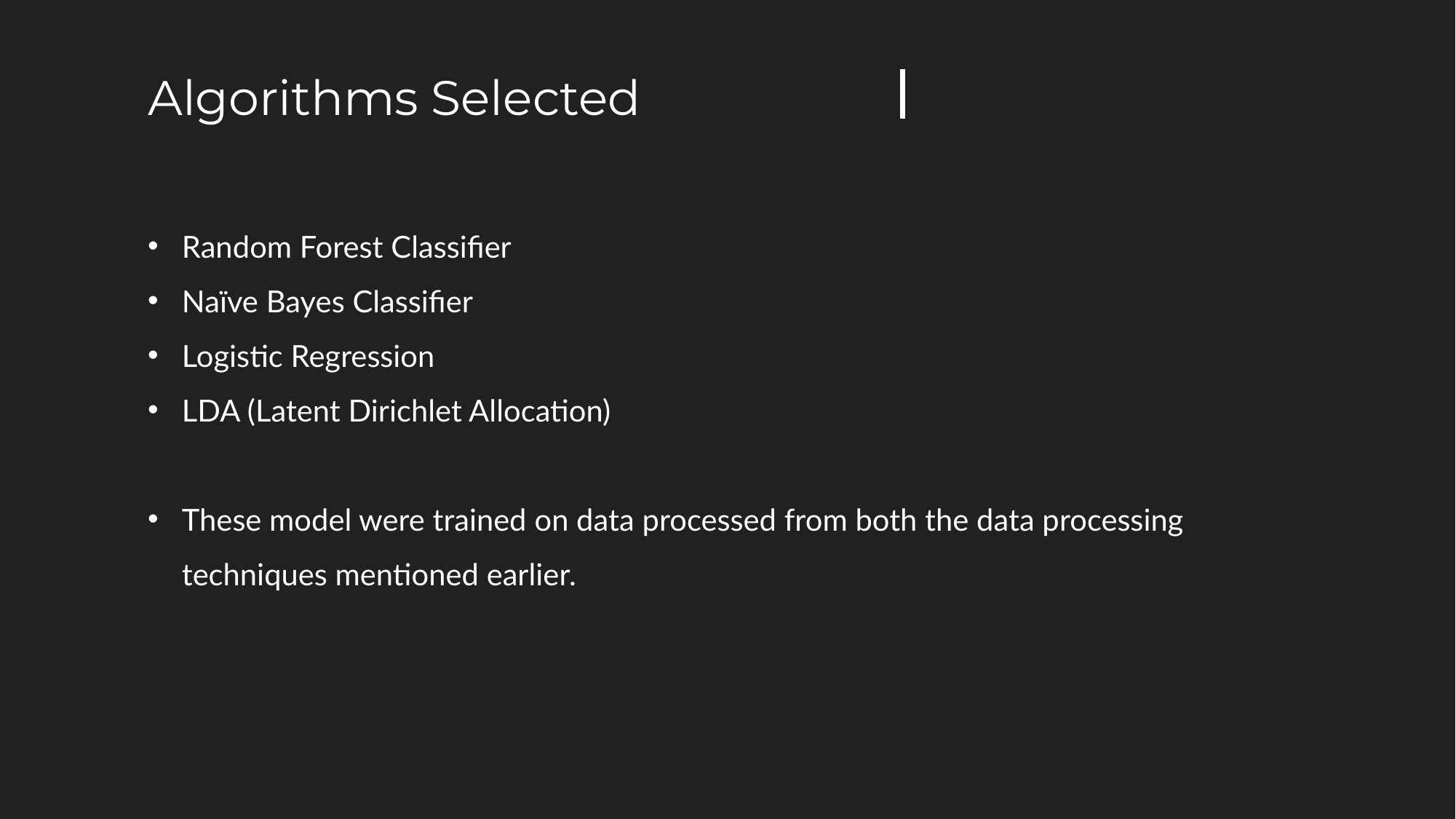

Algorithms Selected

Random Forest Classifier
Naïve Bayes Classifier
Logistic Regression
LDA (Latent Dirichlet Allocation)

These model were trained on data processed from both the data processing techniques mentioned earlier.